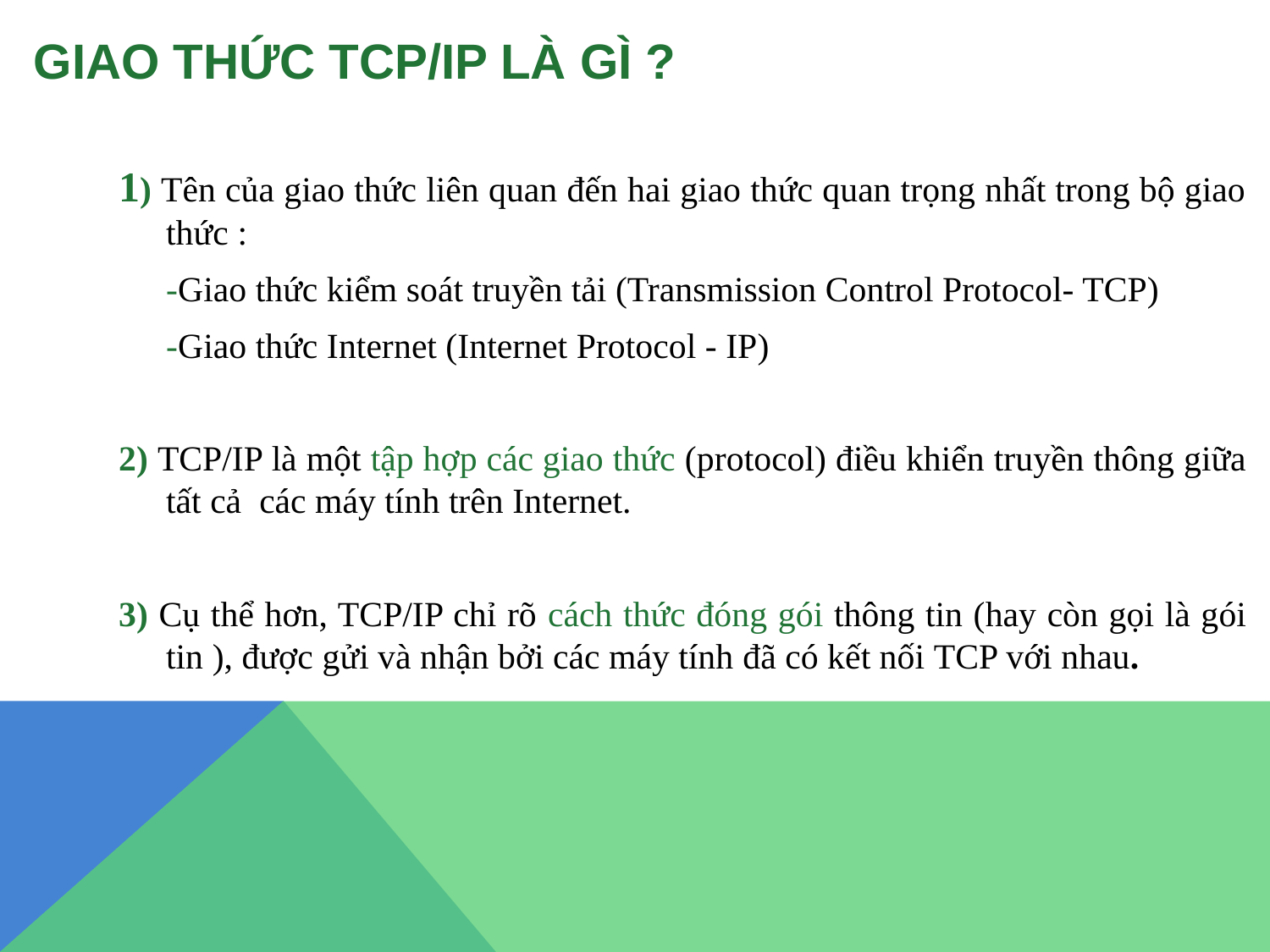

# Giao thức TCP/IP là gì ?
1) Tên của giao thức liên quan đến hai giao thức quan trọng nhất trong bộ giao thức :
	-Giao thức kiểm soát truyền tải (Transmission Control Protocol- TCP)
	-Giao thức Internet (Internet Protocol - IP)

2) TCP/IP là một tập hợp các giao thức (protocol) điều khiển truyền thông giữa tất cả  các máy tính trên Internet.

3) Cụ thể hơn, TCP/IP chỉ rõ cách thức đóng gói thông tin (hay còn gọi là gói tin ), được gửi và nhận bởi các máy tính đã có kết nối TCP với nhau.